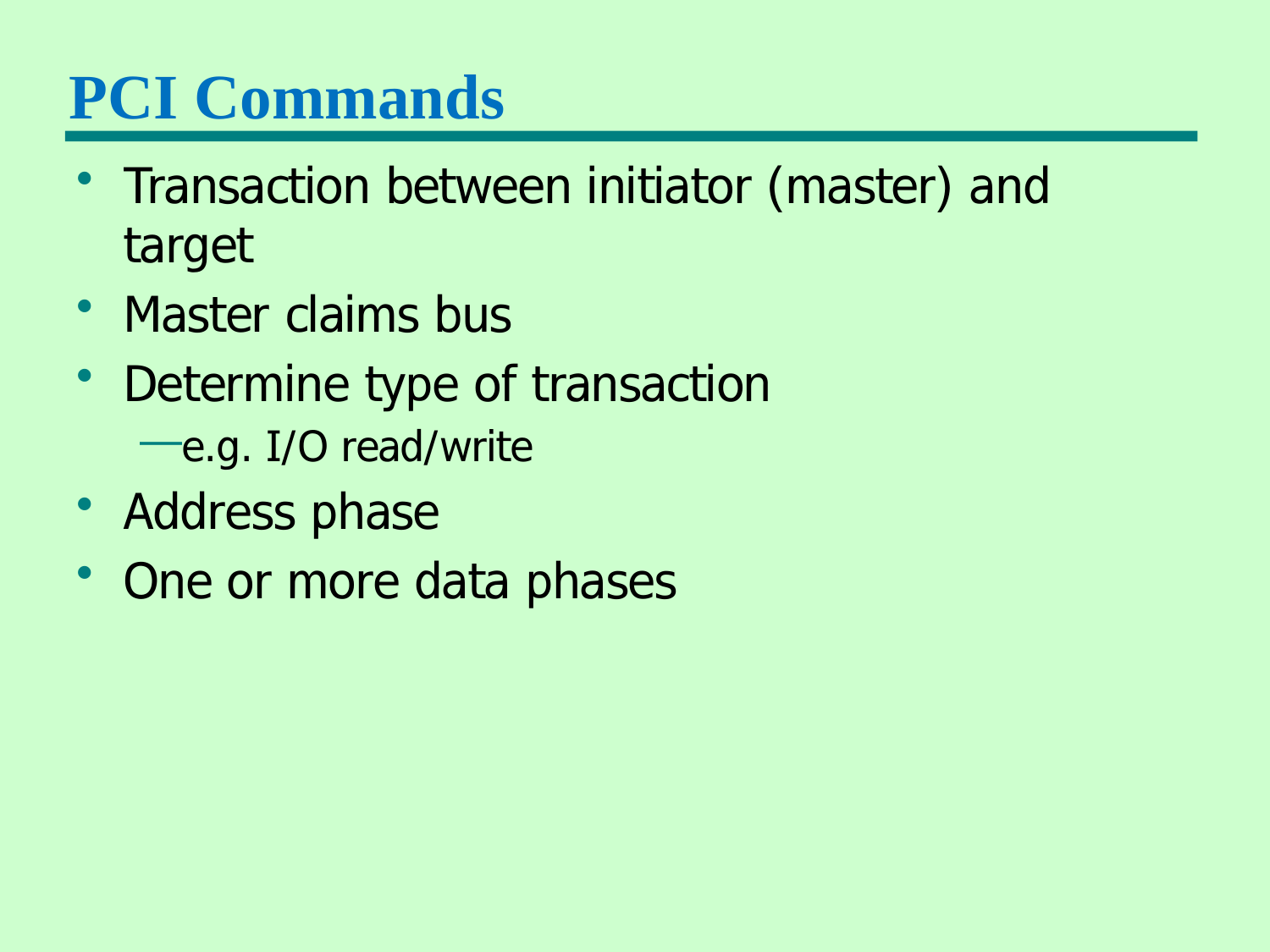

# PCI Commands
Transaction between initiator (master) and target
Master claims bus
Determine type of transaction
e.g. I/O read/write
Address phase
One or more data phases